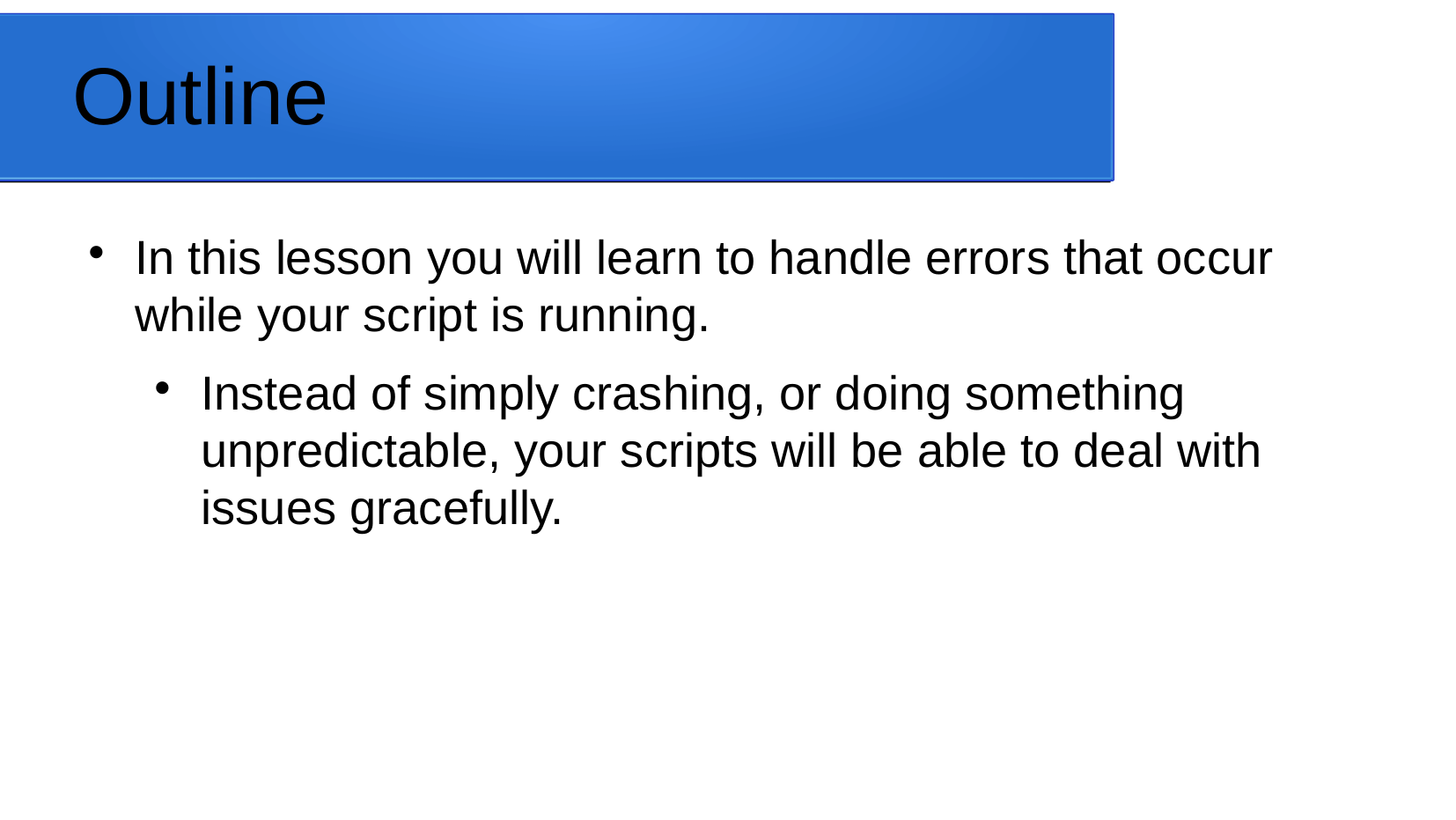

# Outline
In this lesson you will learn to handle errors that occur while your script is running.
Instead of simply crashing, or doing something unpredictable, your scripts will be able to deal with issues gracefully.